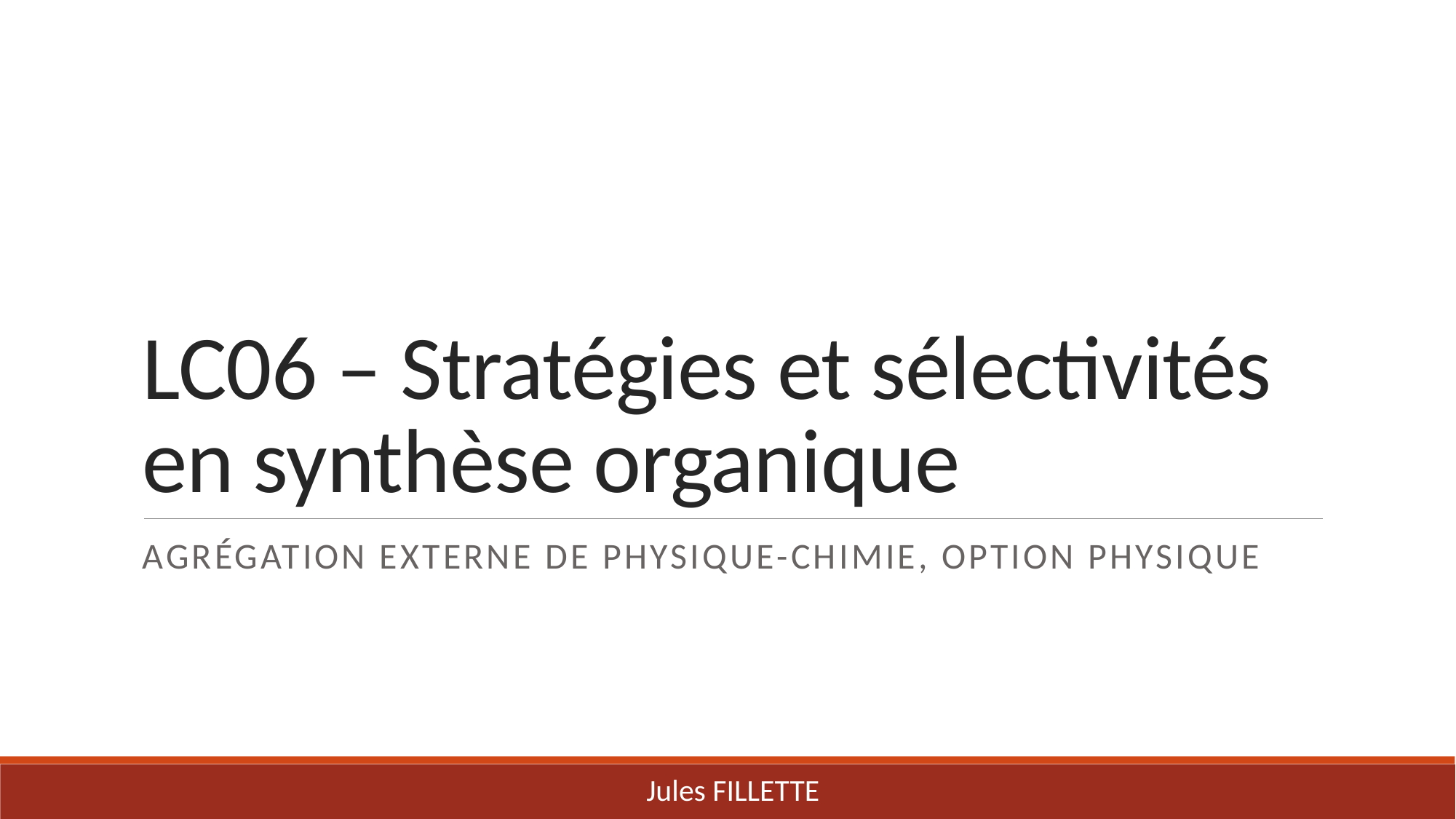

# LC06 – Stratégies et sélectivités en synthèse organique
Agrégation externe de Physique-chimie, option Physique
Jules FILLETTE